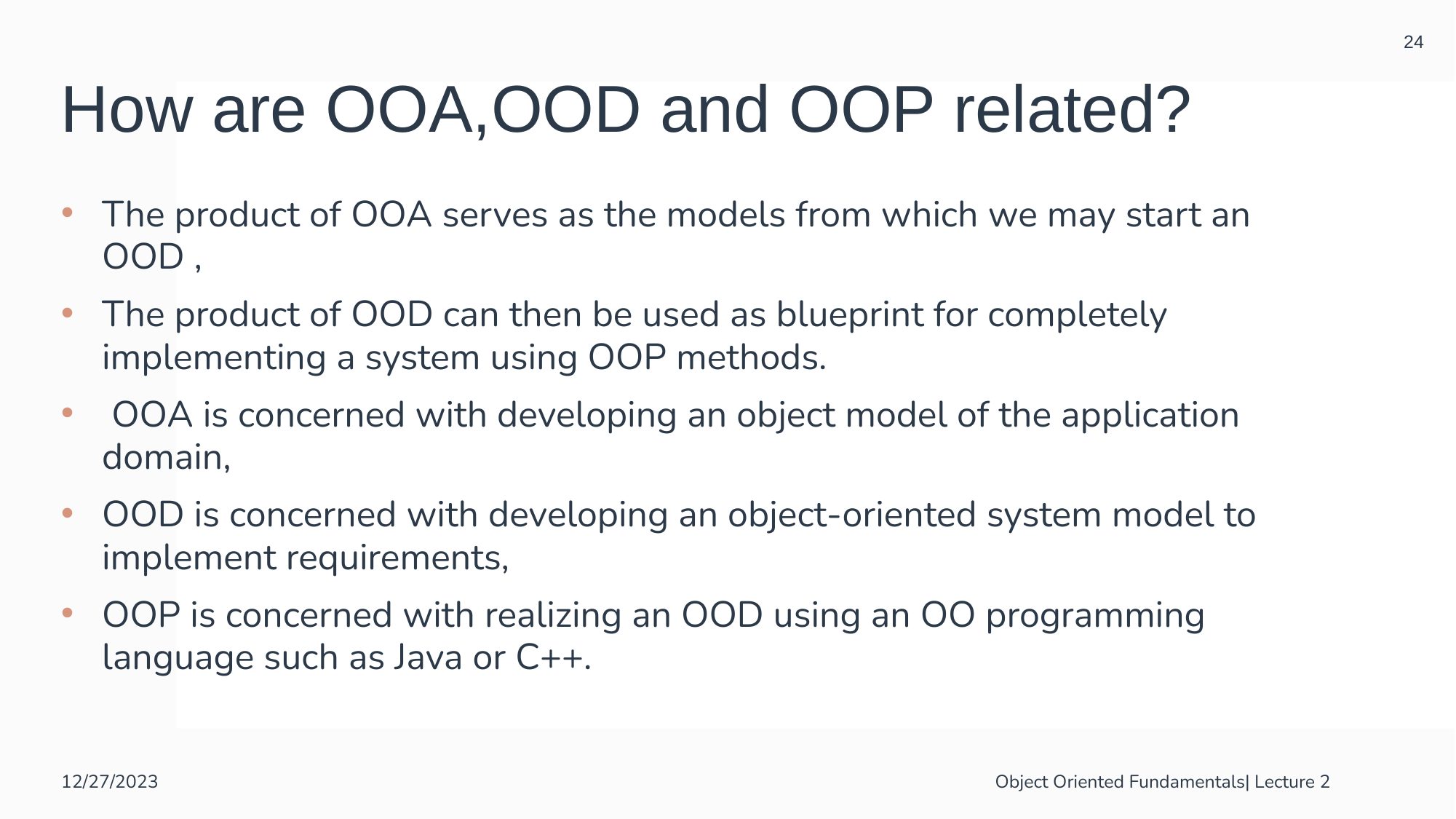

24
# How are OOA,OOD and OOP related?
The product of OOA serves as the models from which we may start an OOD ,
The product of OOD can then be used as blueprint for completely implementing a system using OOP methods.
 OOA is concerned with developing an object model of the application domain,
OOD is concerned with developing an object-oriented system model to implement requirements,
OOP is concerned with realizing an OOD using an OO programming language such as Java or C++.
12/27/2023
Object Oriented Fundamentals| Lecture 2